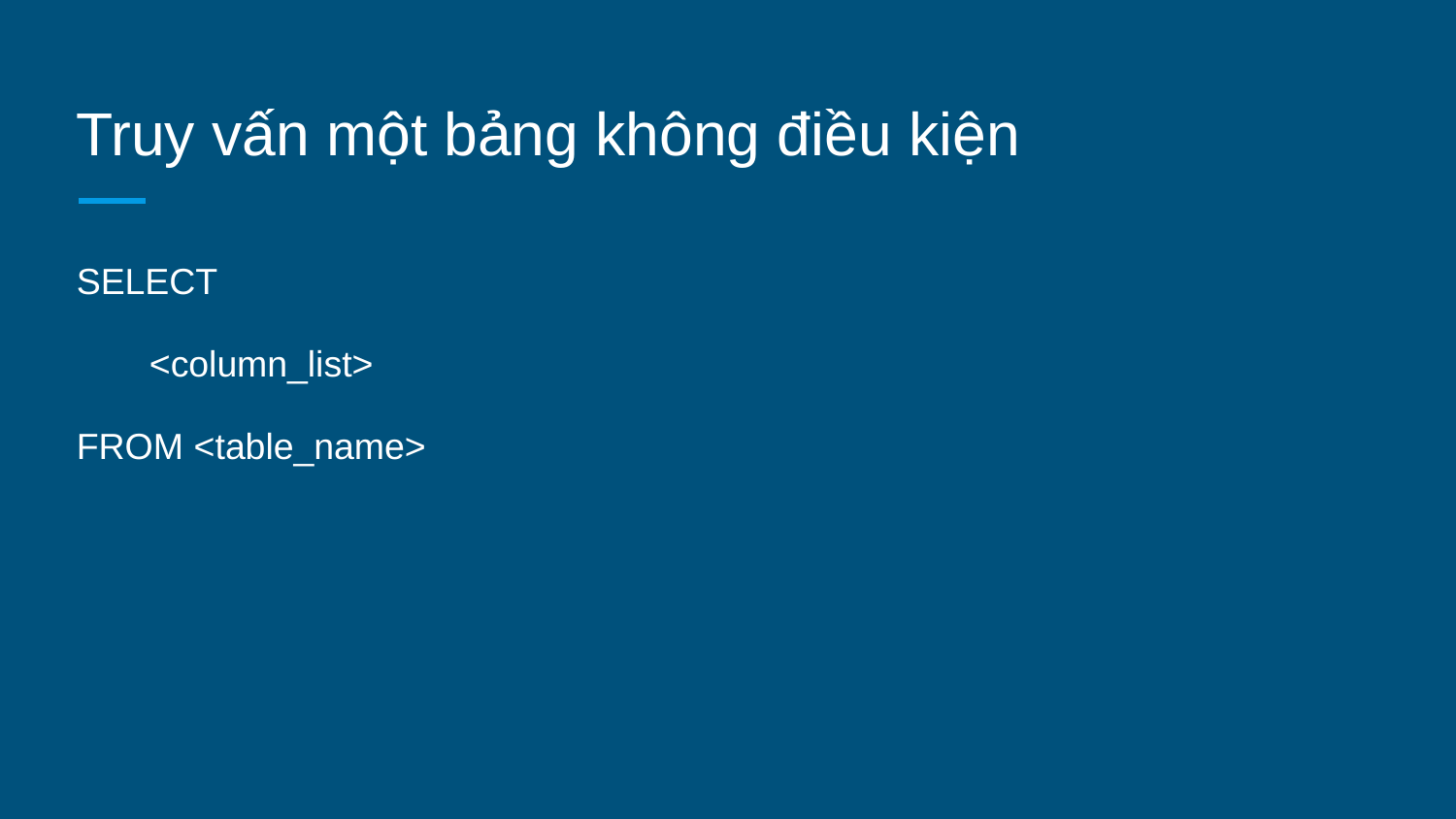

# Truy vấn một bảng không điều kiện
SELECT
<column_list>
FROM <table_name>